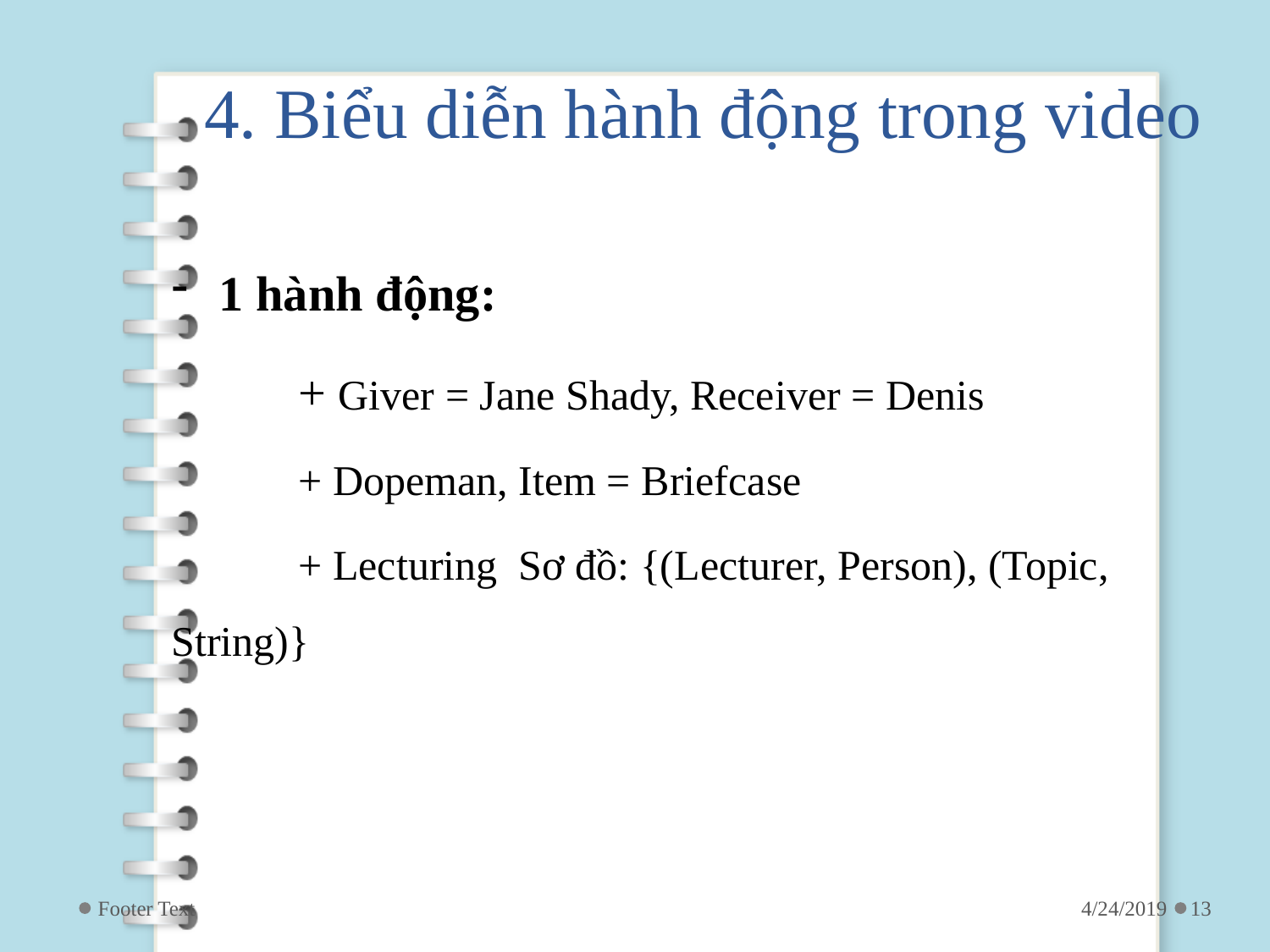

# 4. Biểu diễn hành động trong video
1 hành động:
 	+ Giver = Jane Shady, Receiver = Denis
	+ Dopeman, Item = Briefcase
	+ Lecturing  Sơ đồ: {(Lecturer, Person), (Topic, 	String)}

Footer Text
4/24/2019
13